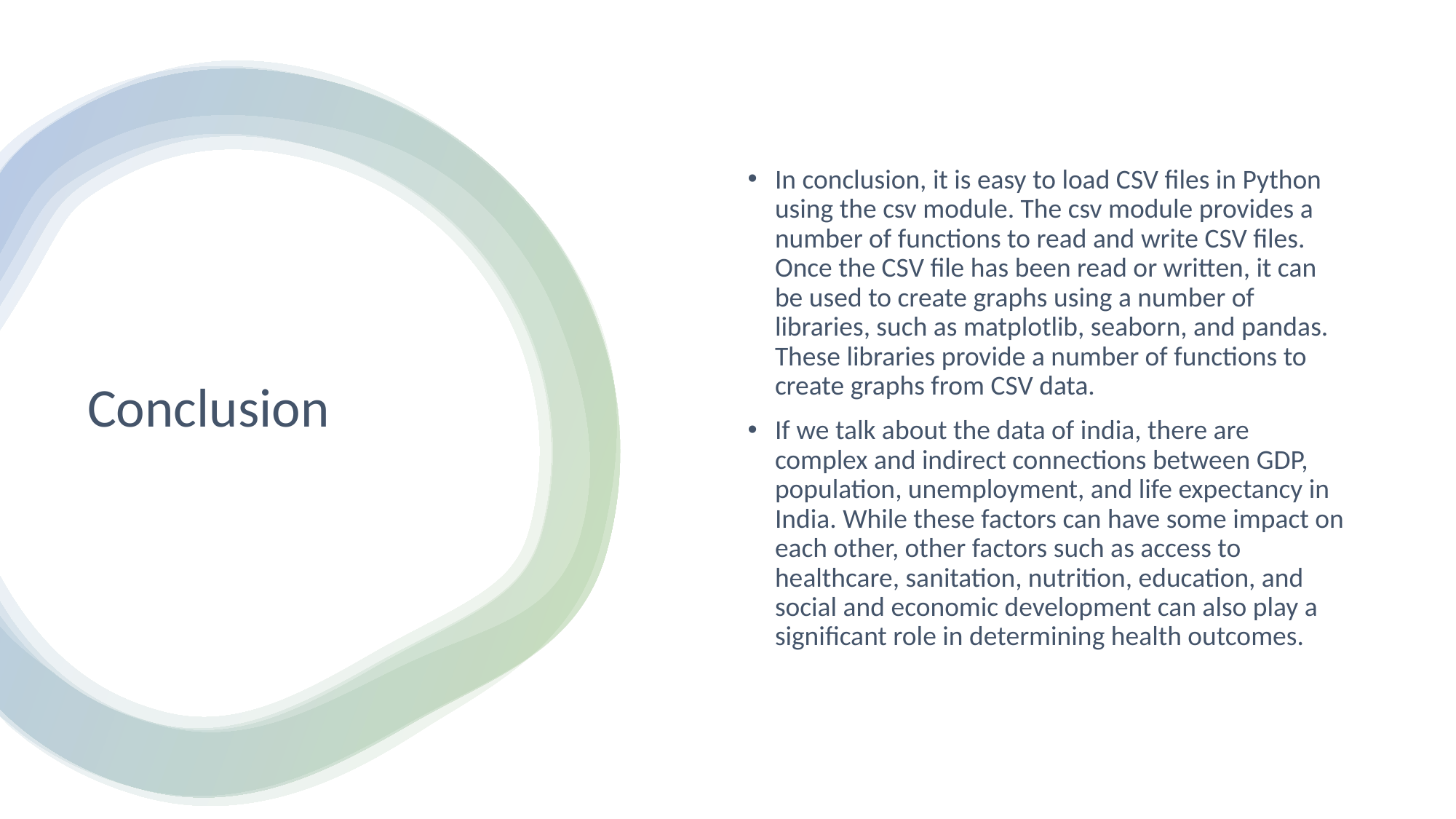

In conclusion, it is easy to load CSV files in Python using the csv module. The csv module provides a number of functions to read and write CSV files. Once the CSV file has been read or written, it can be used to create graphs using a number of libraries, such as matplotlib, seaborn, and pandas. These libraries provide a number of functions to create graphs from CSV data.
If we talk about the data of india, there are complex and indirect connections between GDP, population, unemployment, and life expectancy in India. While these factors can have some impact on each other, other factors such as access to healthcare, sanitation, nutrition, education, and social and economic development can also play a significant role in determining health outcomes.
# Conclusion